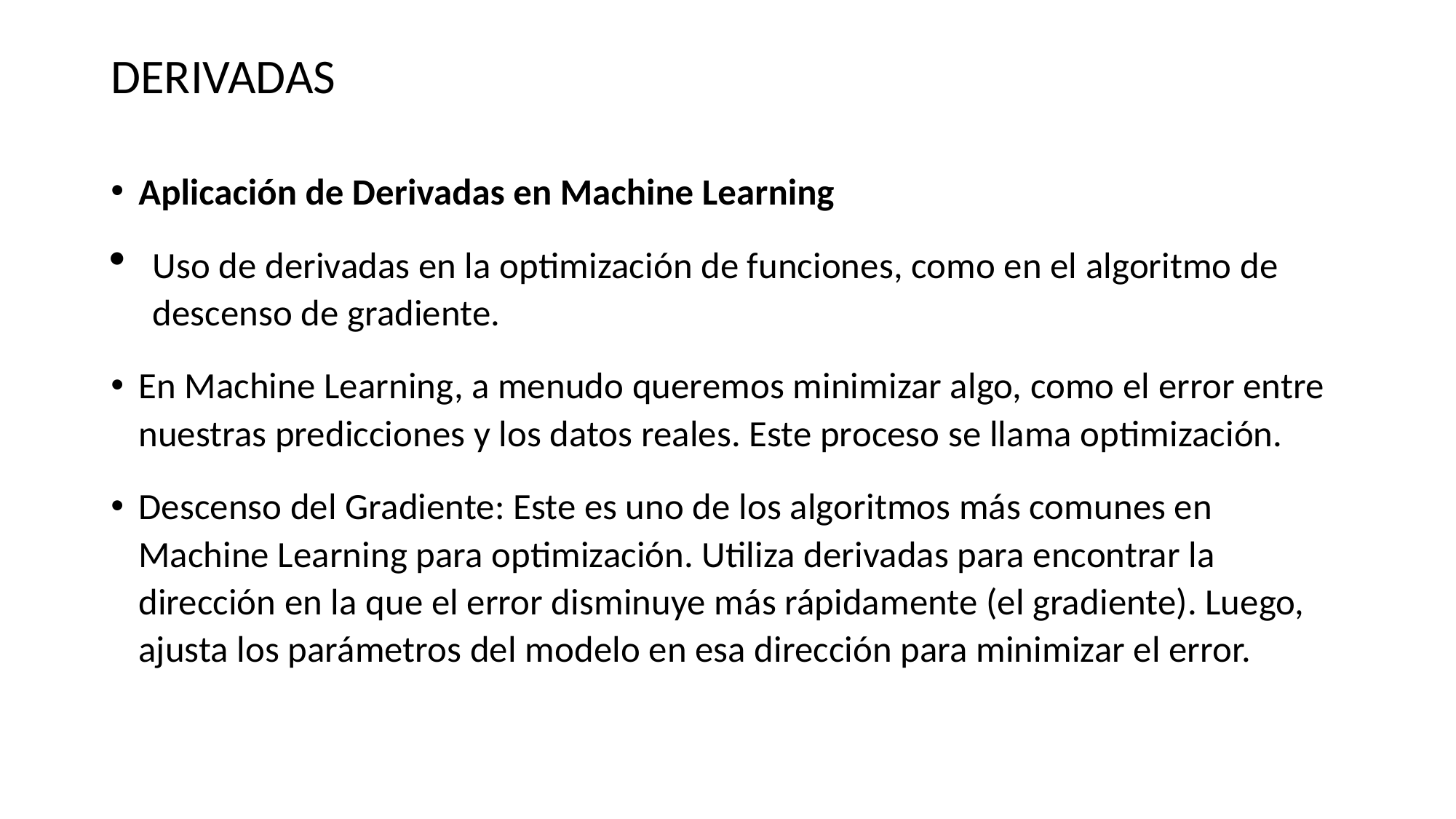

# DERIVADAS
Aplicación de Derivadas en Machine Learning
Uso de derivadas en la optimización de funciones, como en el algoritmo de descenso de gradiente.
En Machine Learning, a menudo queremos minimizar algo, como el error entre nuestras predicciones y los datos reales. Este proceso se llama optimización.
Descenso del Gradiente: Este es uno de los algoritmos más comunes en Machine Learning para optimización. Utiliza derivadas para encontrar la dirección en la que el error disminuye más rápidamente (el gradiente). Luego, ajusta los parámetros del modelo en esa dirección para minimizar el error.